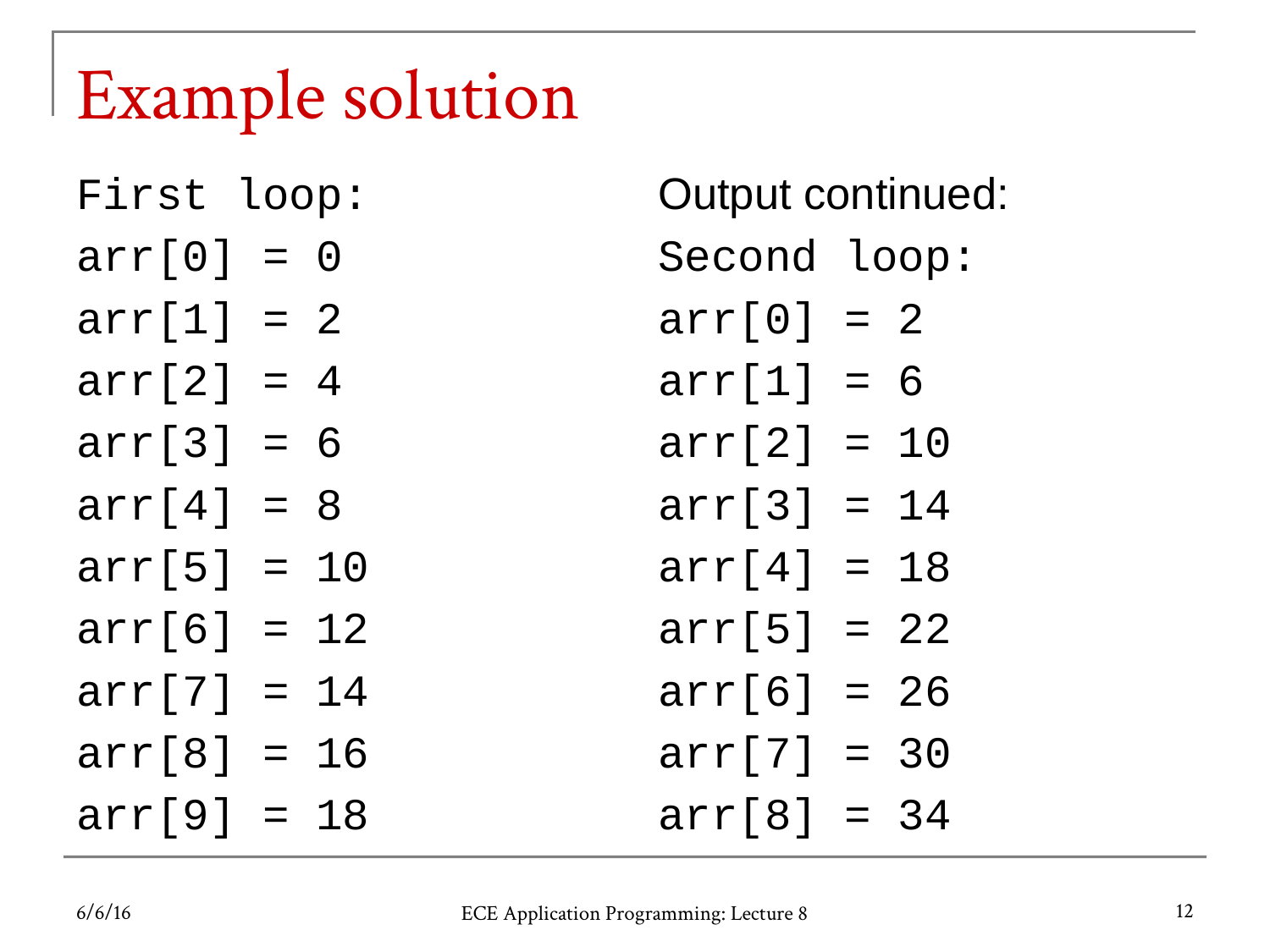

# Example solution
First loop:
arr[0] = 0
arr[1] = 2
arr[2] = 4
arr[3] = 6
arr[4] = 8
arr[5] = 10
arr[6] = 12
arr[7] = 14
arr[8] = 16
arr[9] = 18

Output continued:
Second loop:
arr[0] = 2
arr[1] = 6
arr[2] = 10
arr[3] = 14
arr[4] = 18
arr[5] = 22
arr[6] = 26
arr[7] = 30
arr[8] = 34
6/6/16
12
ECE Application Programming: Lecture 8